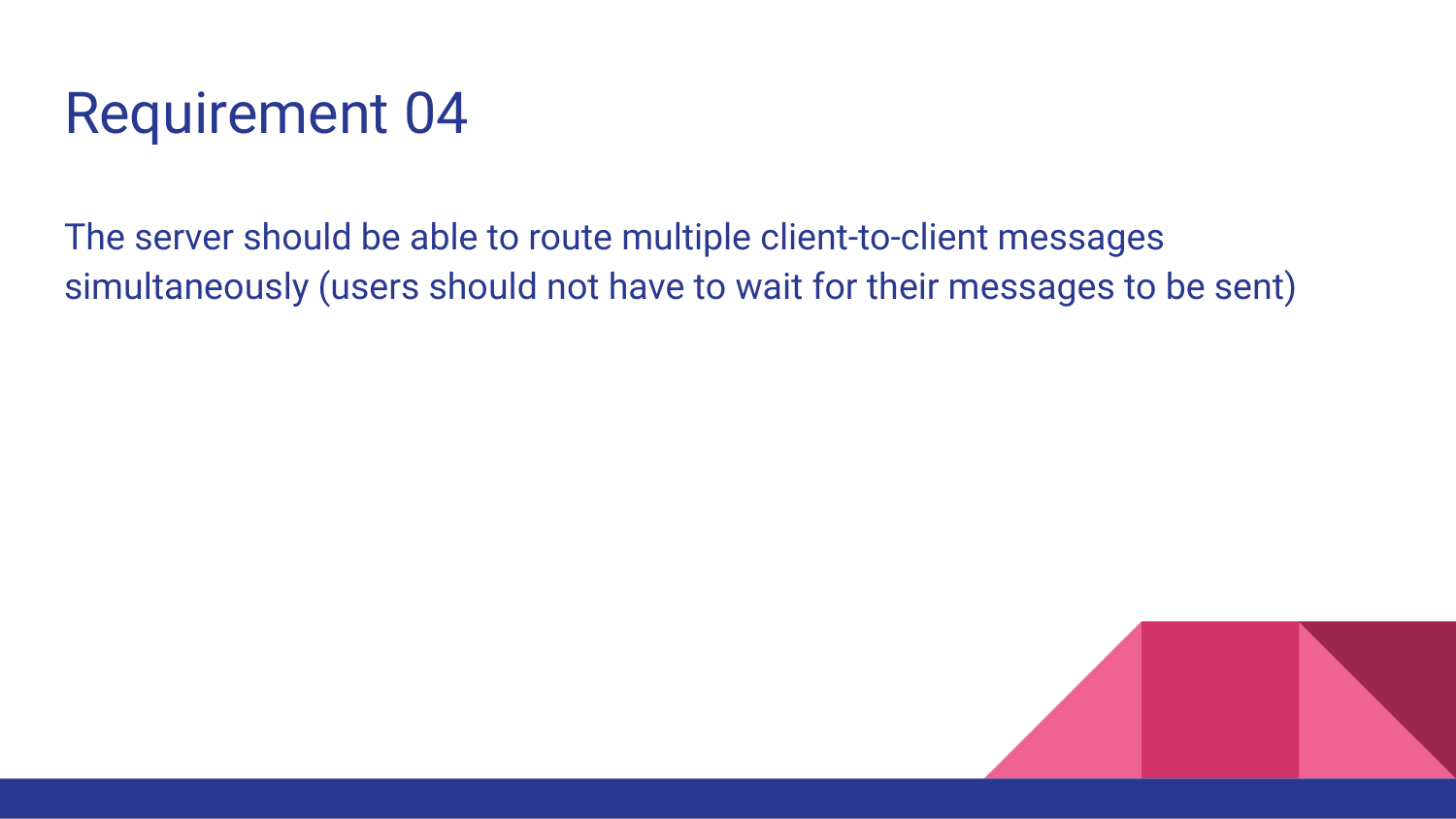

# Requirement 04
The server should be able to route multiple client-to-client messages simultaneously (users should not have to wait for their messages to be sent)